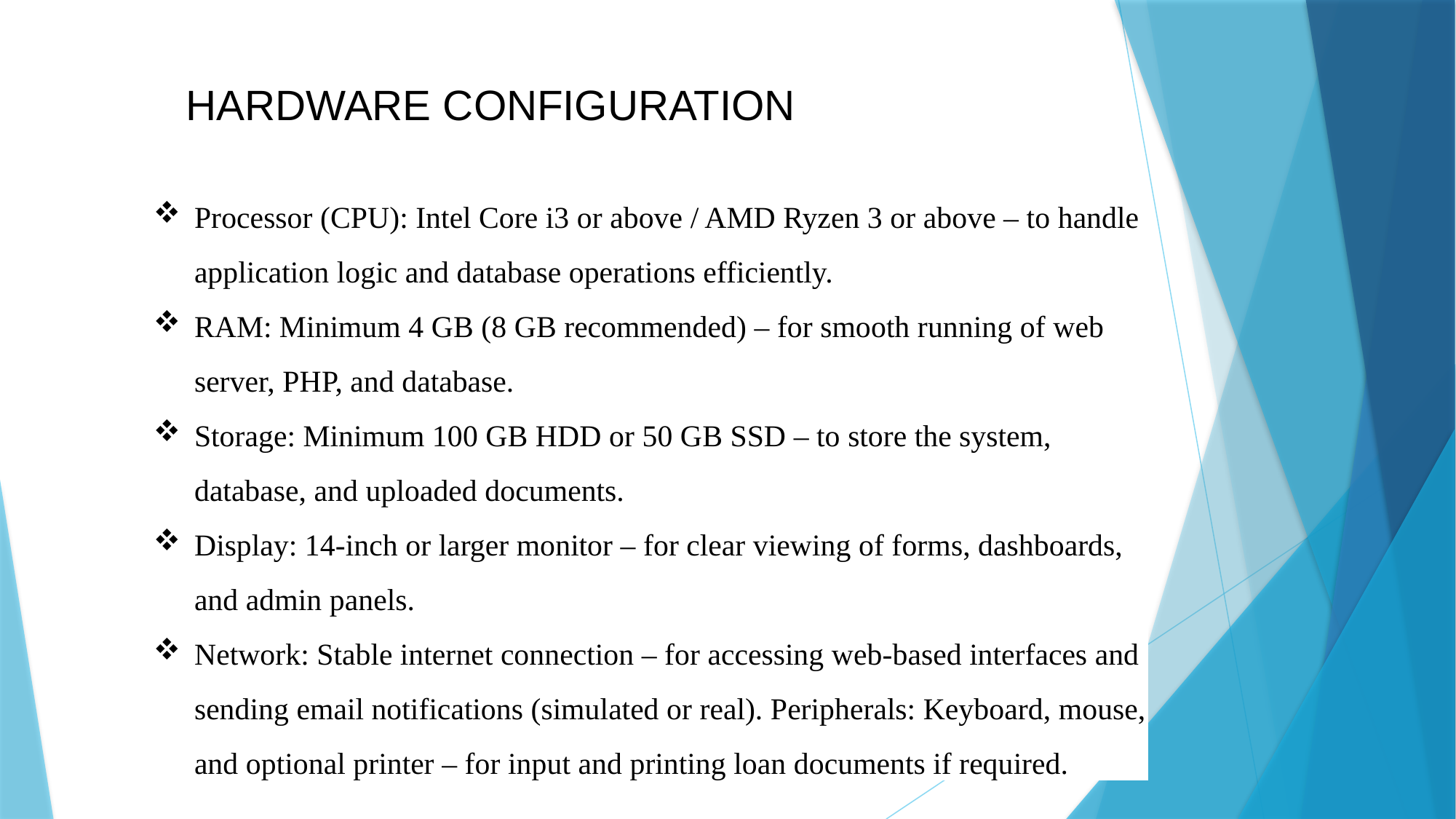

HARDWARE CONFIGURATION
Processor (CPU): Intel Core i3 or above / AMD Ryzen 3 or above – to handle application logic and database operations efficiently.
RAM: Minimum 4 GB (8 GB recommended) – for smooth running of web server, PHP, and database.
Storage: Minimum 100 GB HDD or 50 GB SSD – to store the system, database, and uploaded documents.
Display: 14-inch or larger monitor – for clear viewing of forms, dashboards, and admin panels.
Network: Stable internet connection – for accessing web-based interfaces and sending email notifications (simulated or real). Peripherals: Keyboard, mouse, and optional printer – for input and printing loan documents if required.